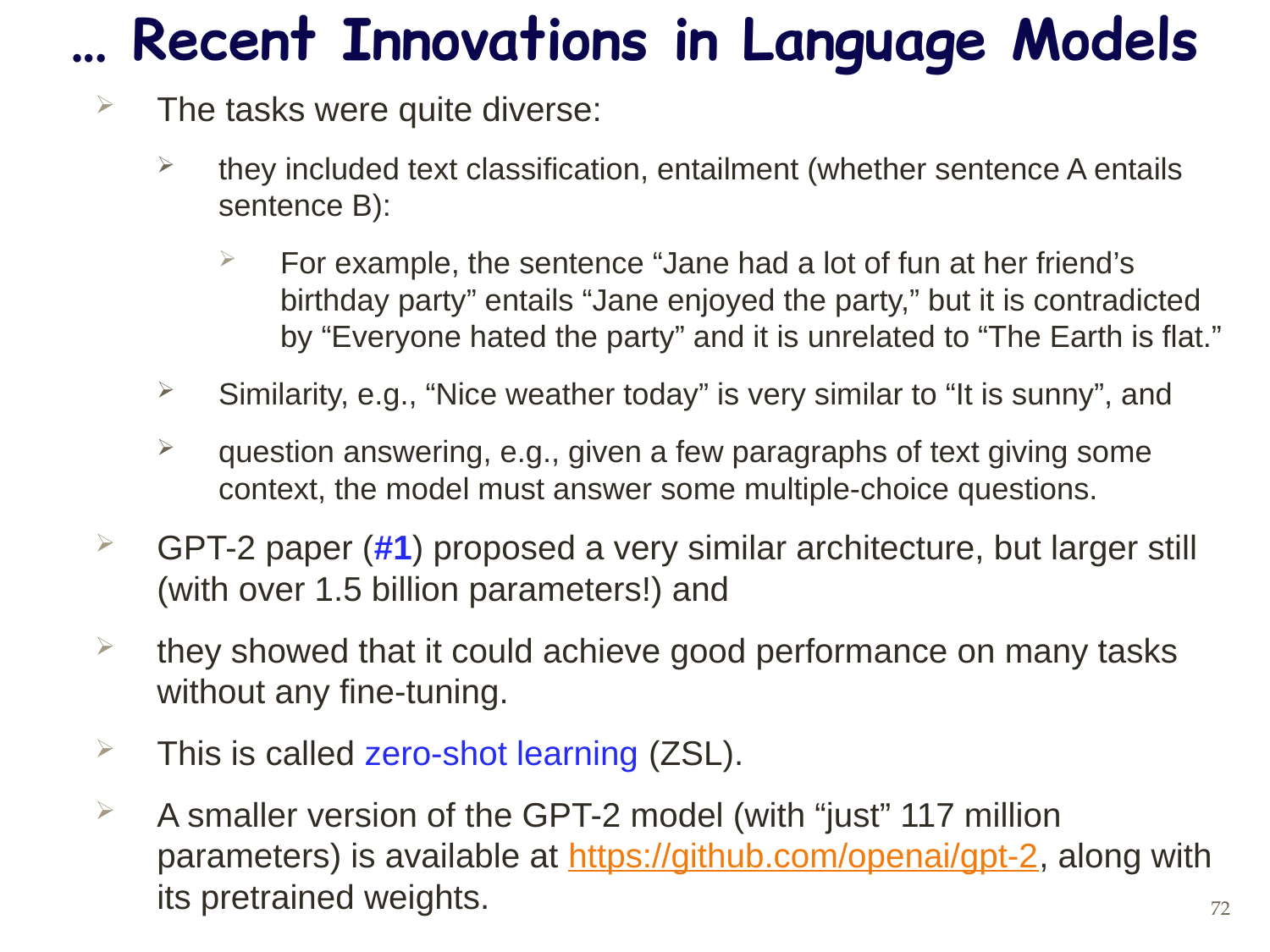

# … Recent Innovations in Language Models
The tasks were quite diverse:
they included text classification, entailment (whether sentence A entails sentence B):
For example, the sentence “Jane had a lot of fun at her friend’s birthday party” entails “Jane enjoyed the party,” but it is contradicted by “Everyone hated the party” and it is unrelated to “The Earth is flat.”
Similarity, e.g., “Nice weather today” is very similar to “It is sunny”, and
question answering, e.g., given a few paragraphs of text giving some context, the model must answer some multiple-choice questions.
GPT-2 paper (#1) proposed a very similar architecture, but larger still (with over 1.5 billion parameters!) and
they showed that it could achieve good performance on many tasks without any fine-tuning.
This is called zero-shot learning (ZSL).
A smaller version of the GPT-2 model (with “just” 117 million parameters) is available at https://github.com/openai/gpt-2, along with its pretrained weights.
72